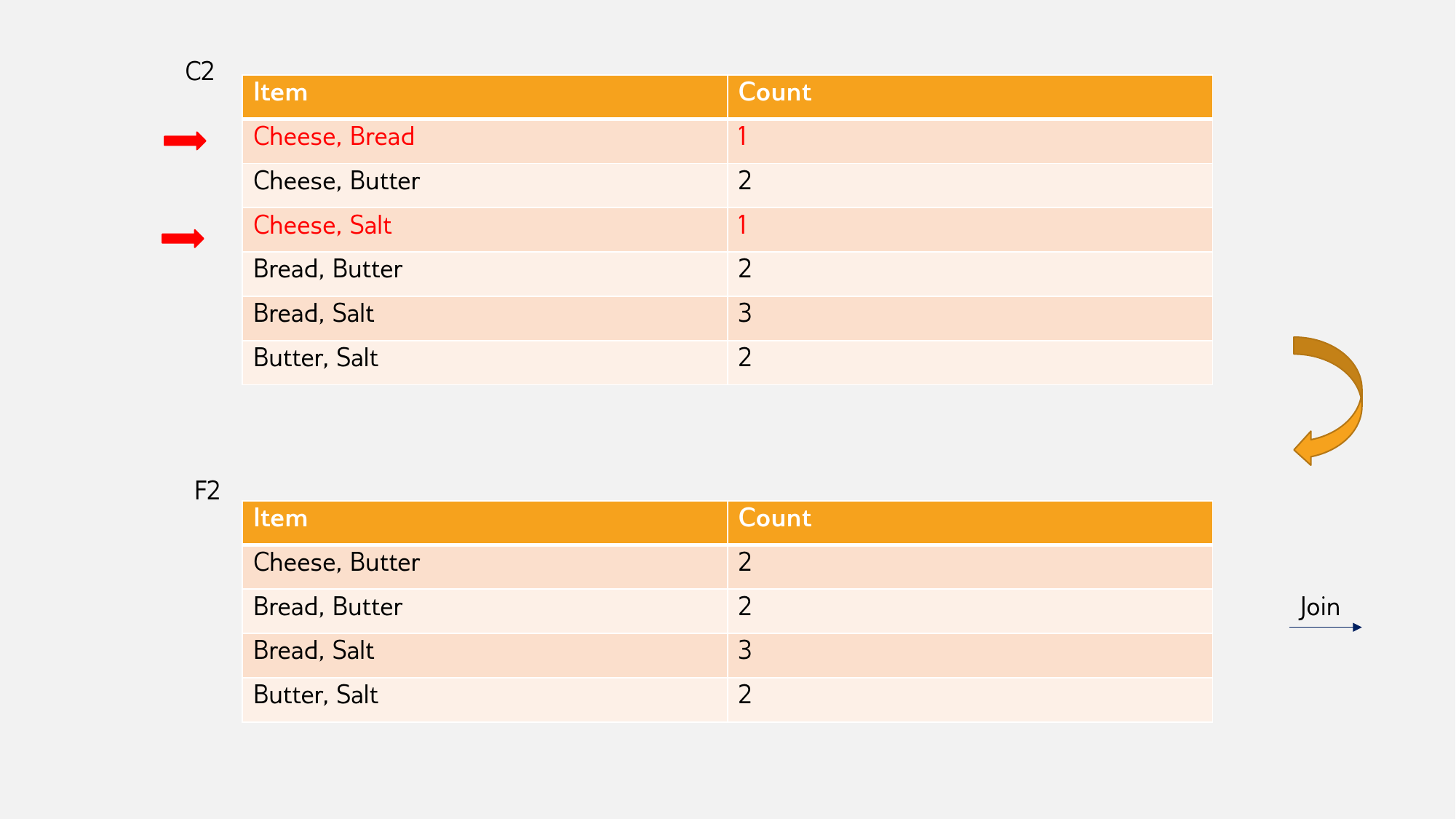

C2
| Item | Count |
| --- | --- |
| Cheese, Bread | 1 |
| Cheese, Butter | 2 |
| Cheese, Salt | 1 |
| Bread, Butter | 2 |
| Bread, Salt | 3 |
| Butter, Salt | 2 |

F2
| Item | Count |
| --- | --- |
| Cheese, Butter | 2 |
| Bread, Butter | 2 |
| Bread, Salt | 3 |
| Butter, Salt | 2 |
Join